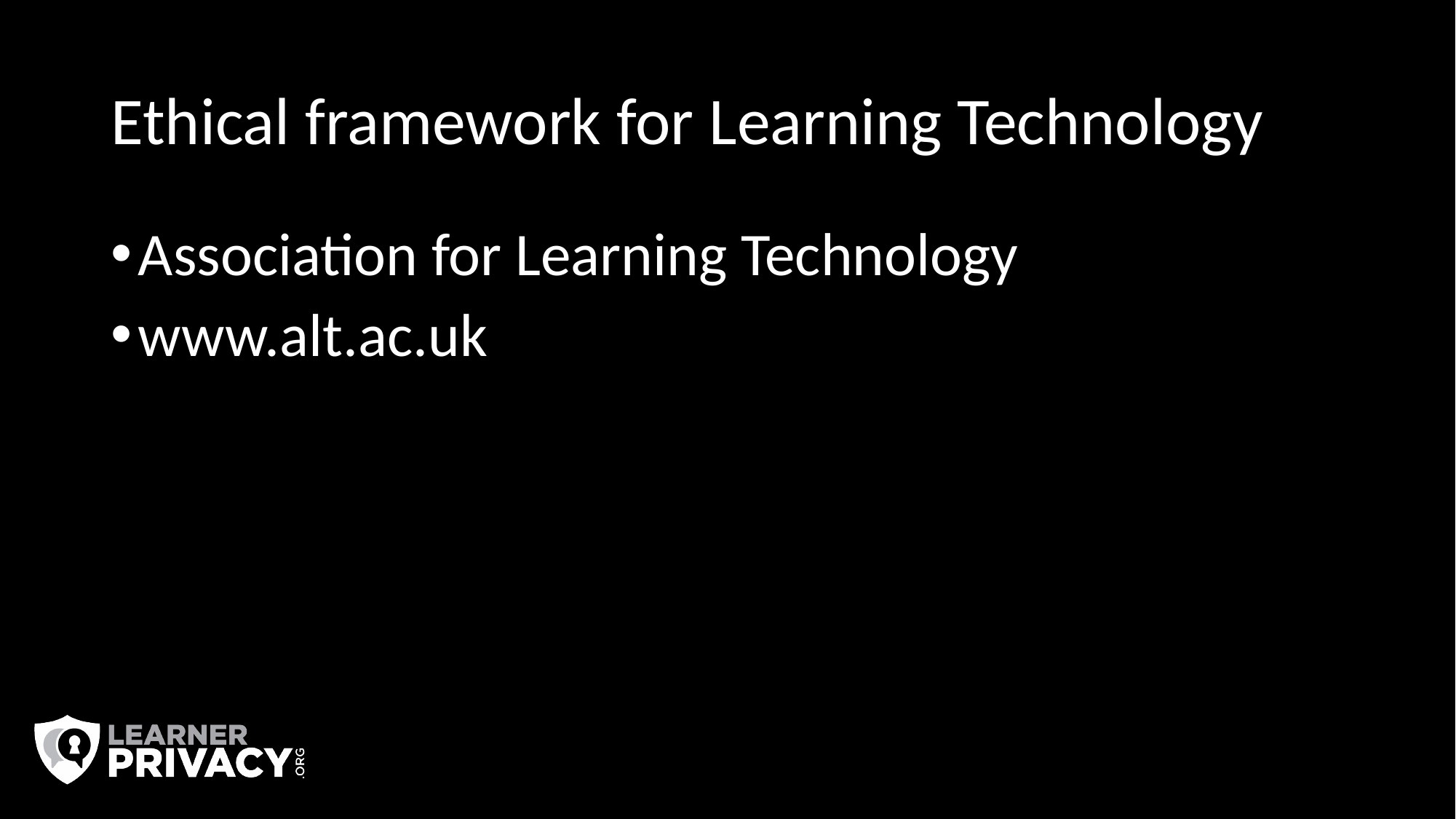

# Ethical framework for Learning Technology
Association for Learning Technology
www.alt.ac.uk